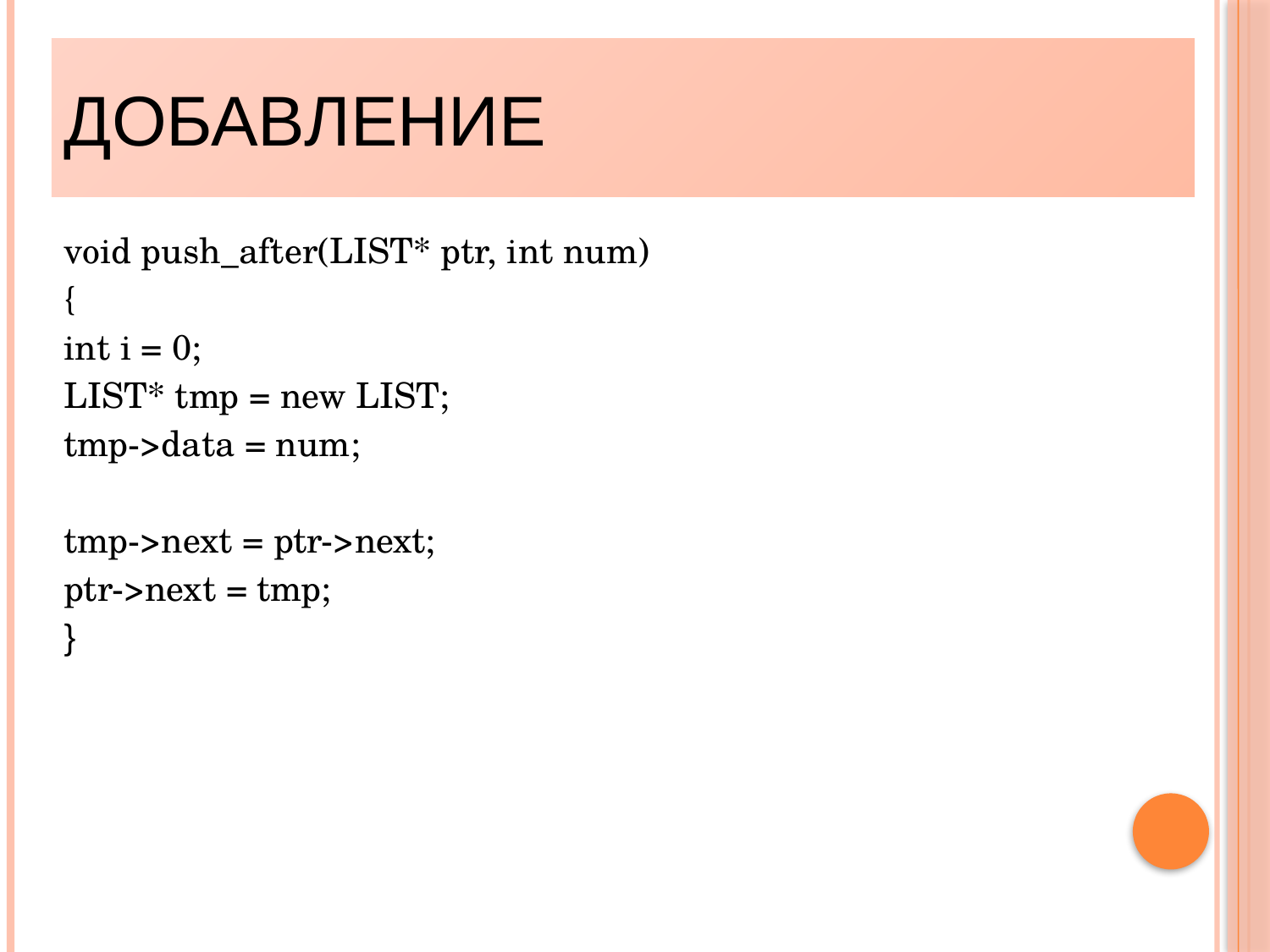

Добавление
void push_after(LIST* ptr, int num)
{
int i = 0;
LIST* tmp = new LIST;
tmp->data = num;

tmp->next = ptr->next;
ptr->next = tmp;
}